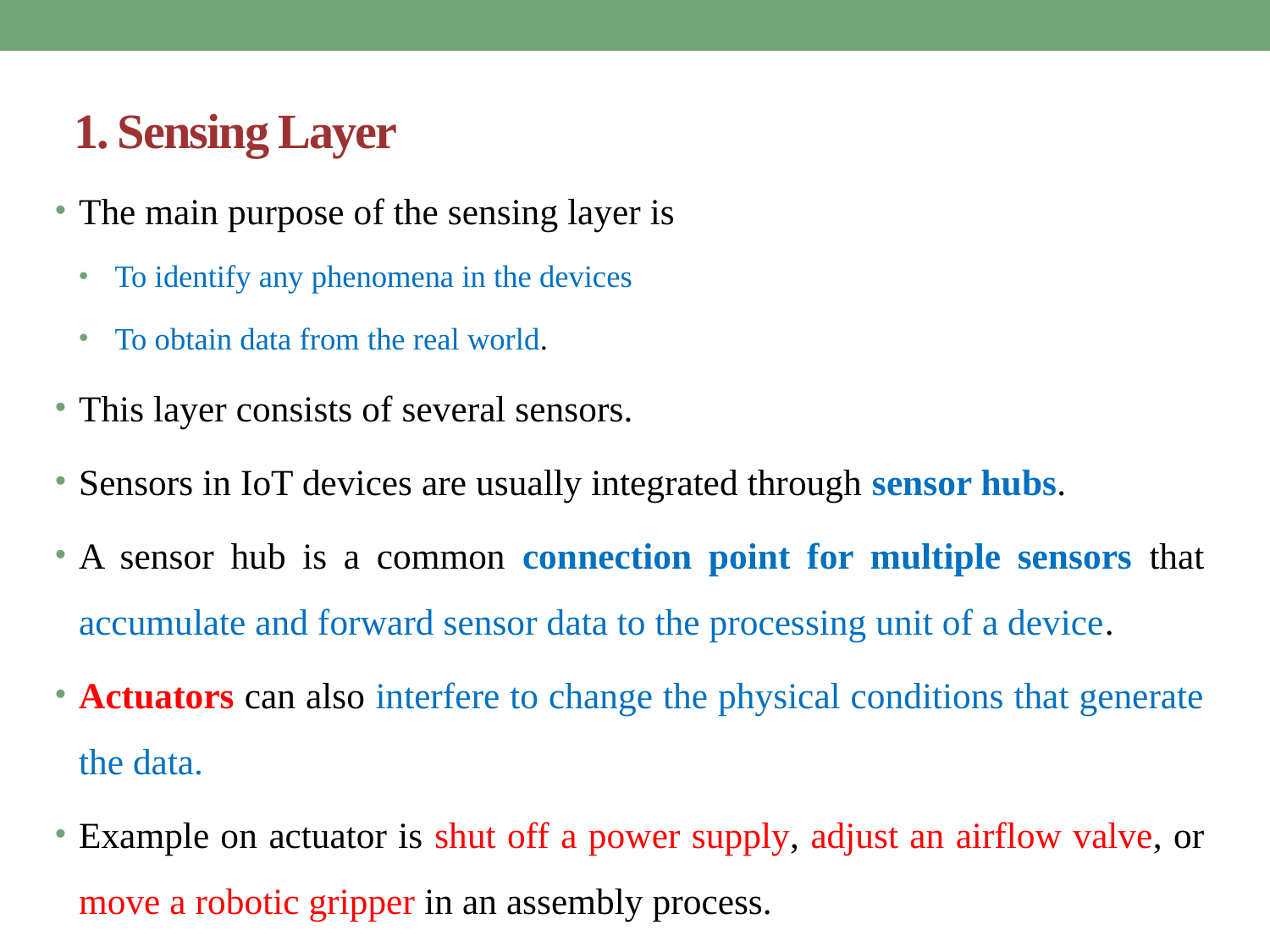

1. Sensing Layer
The main purpose of the sensing layer is
To identify any phenomena in the devices
To obtain data from the real world.
This layer consists of several sensors.
Sensors in IoT devices are usually integrated through sensor hubs.
A sensor hub is a common connection point for multiple sensors that accumulate and forward sensor data to the processing unit of a device.
Actuators can also interfere to change the physical conditions that generate the data.
Example on actuator is shut off a power supply, adjust an airflow valve, or move a robotic gripper in an assembly process.